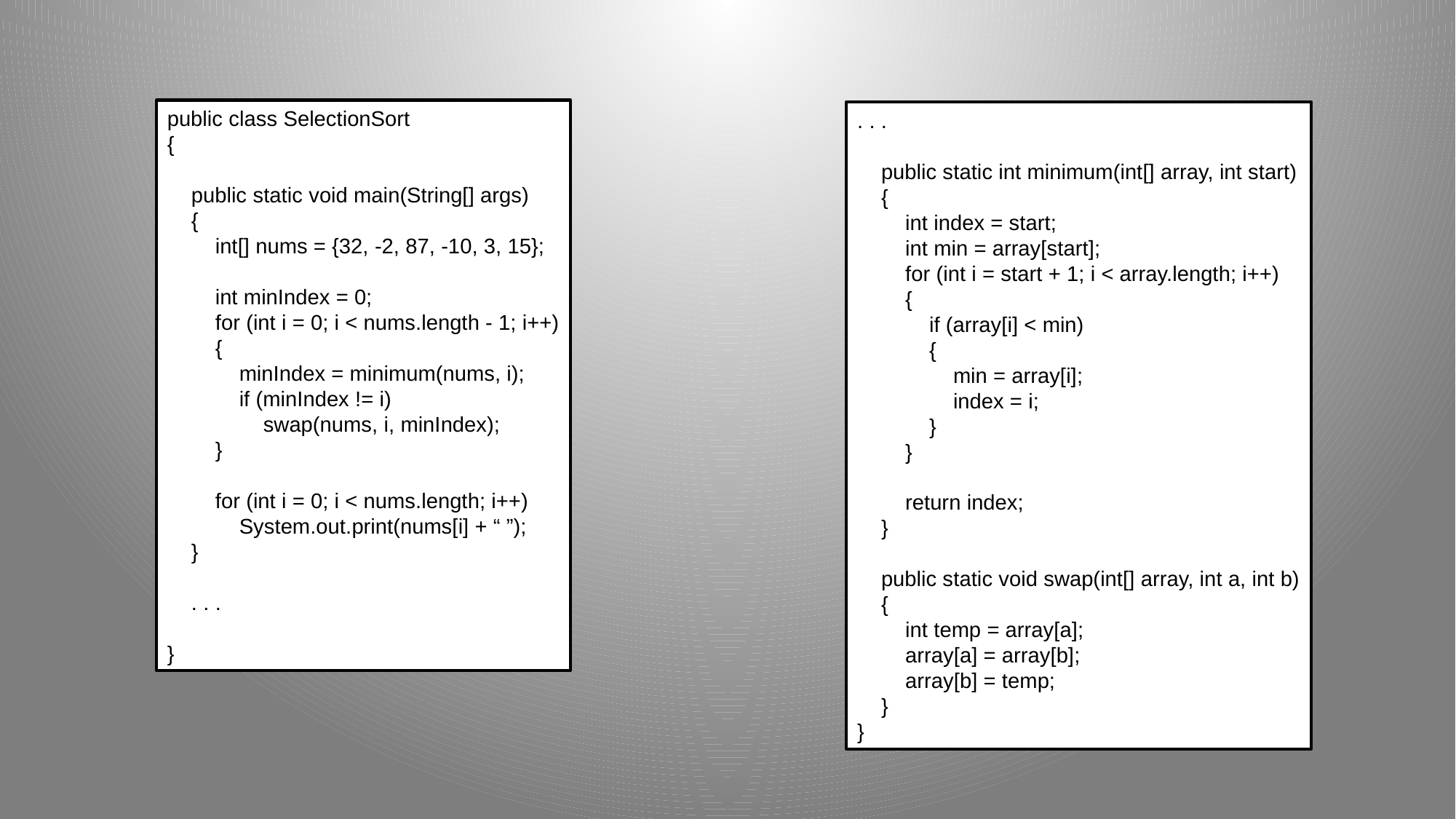

public class SelectionSort
{

    public static void main(String[] args)
    {
        int[] nums = {32, -2, 87, -10, 3, 15};

        int minIndex = 0;
        for (int i = 0; i < nums.length - 1; i++)
        {
            minIndex = minimum(nums, i);
            if (minIndex != i)
                swap(nums, i, minIndex);
        }

        for (int i = 0; i < nums.length; i++)
            System.out.print(nums[i] + “ ”);
    }

    . . .

}
. . .

    public static int minimum(int[] array, int start)
    {
        int index = start;
        int min = array[start];
        for (int i = start + 1; i < array.length; i++)
        {
            if (array[i] < min)
            {
                min = array[i];
                index = i;
            }
        }

        return index;
    }

    public static void swap(int[] array, int a, int b)
    {
        int temp = array[a];
        array[a] = array[b];
        array[b] = temp;
    }
}